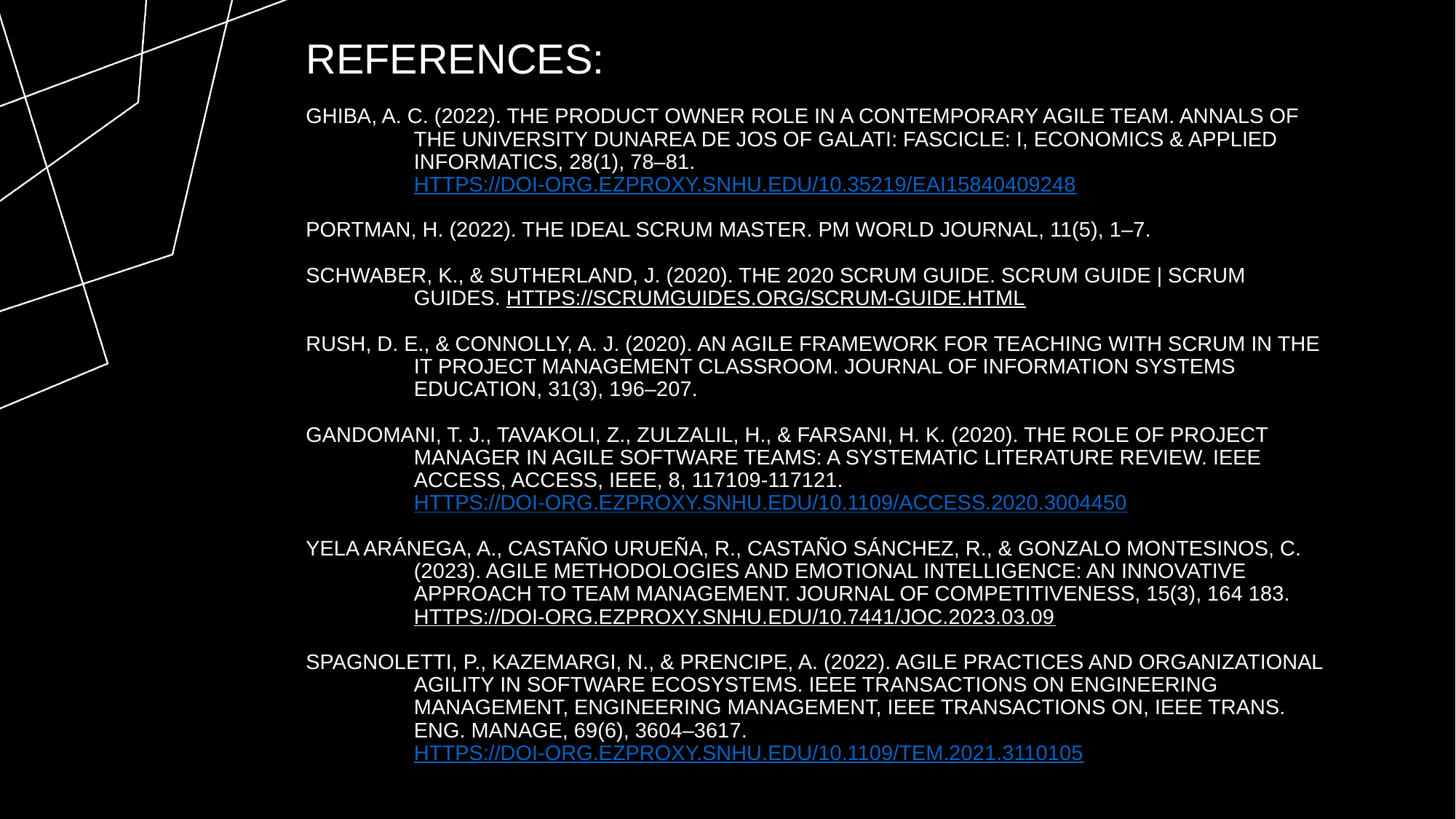

# References: Ghiba, A. C. (2022). The Product Owner Role in a Contemporary Agile Team. Annals of the University Dunarea de Jos of Galati: Fascicle: I, Economics & Applied Informatics, 28(1), 78–81. https://doi-org.ezproxy.snhu.edu/10.35219/eai15840409248 Portman, H. (2022). The ideal scrum master. PM World Journal, 11(5), 1–7. Schwaber, K., & Sutherland, J. (2020). The 2020 Scrum Guide. Scrum Guide | Scrum Guides. https://scrumguides.org/scrum-guide.html Rush, D. E., & Connolly, A. J. (2020). An Agile Framework for Teaching with Scrum in the IT Project Management Classroom. Journal of Information Systems Education, 31(3), 196–207. Gandomani, T. J., Tavakoli, Z., Zulzalil, H., & Farsani, H. K. (2020). The Role of Project Manager in Agile Software Teams: A Systematic Literature Review. IEEE Access, Access, IEEE, 8, 117109-117121. https://doi-org.ezproxy.snhu.edu/10.1109/ACCESS.2020.3004450 Yela Aránega, A., Castaño Urueña, R., Castaño Sánchez, R., & Gonzalo Montesinos, C. (2023). Agile methodologies and emotional intelligence: An innovative approach to team management. Journal of Competitiveness, 15(3), 164 183. https://doi-org.ezproxy.snhu.edu/10.7441/joc.2023.03.09 Spagnoletti, P., Kazemargi, N., & Prencipe, A. (2022). Agile Practices and Organizational Agility in Software Ecosystems. IEEE Transactions on Engineering Management, Engineering Management, IEEE Transactions on, IEEE Trans. Eng. Manage, 69(6), 3604–3617. https://doi-org.ezproxy.snhu.edu/10.1109/TEM.2021.3110105